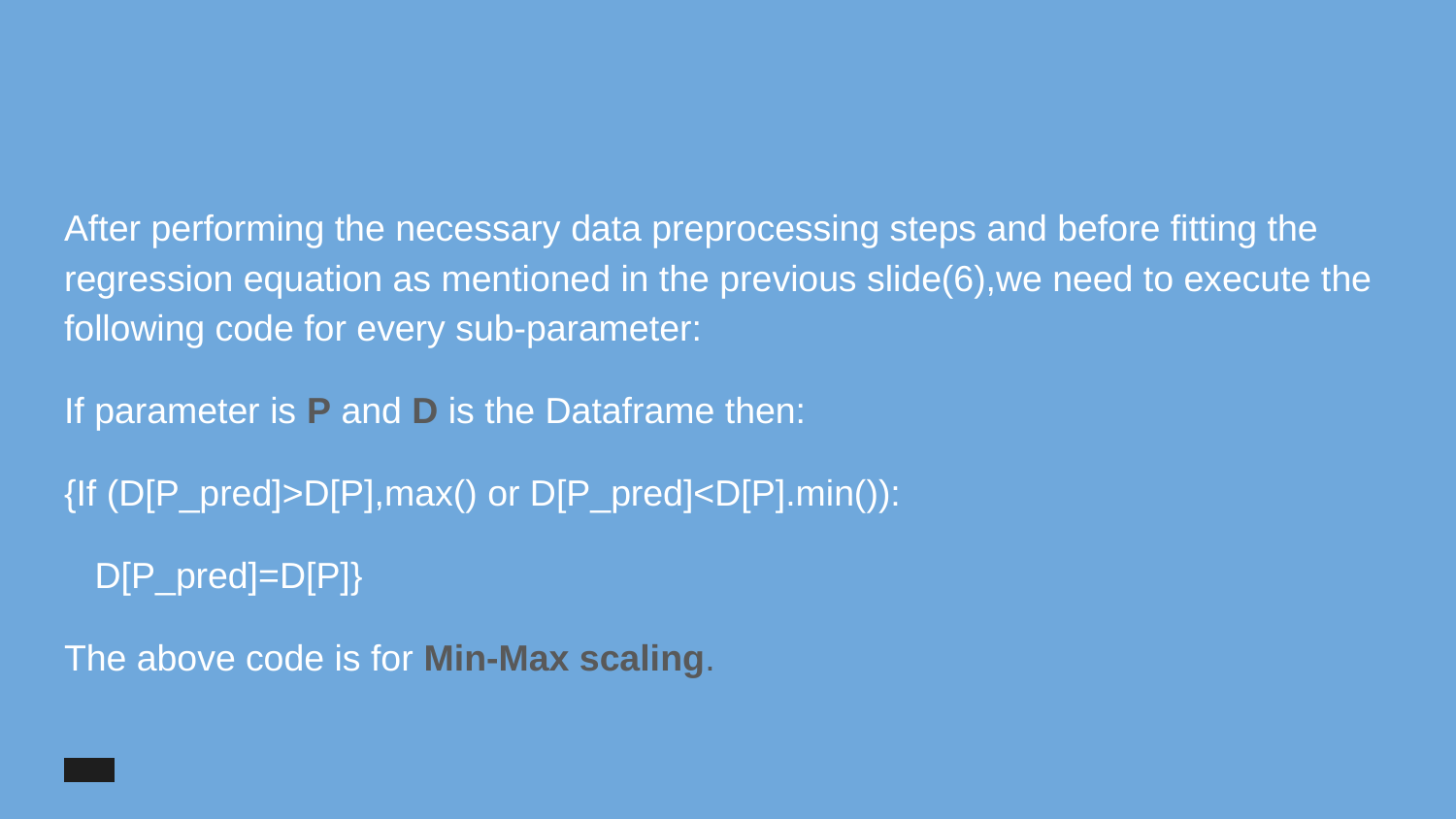

After performing the necessary data preprocessing steps and before fitting the regression equation as mentioned in the previous slide(6),we need to execute the following code for every sub-parameter:
If parameter is P and D is the Dataframe then:
{If (D[P_pred]>D[P],max() or D[P_pred]<D[P].min()):
   D[P_pred]=D[P]}
The above code is for Min-Max scaling.